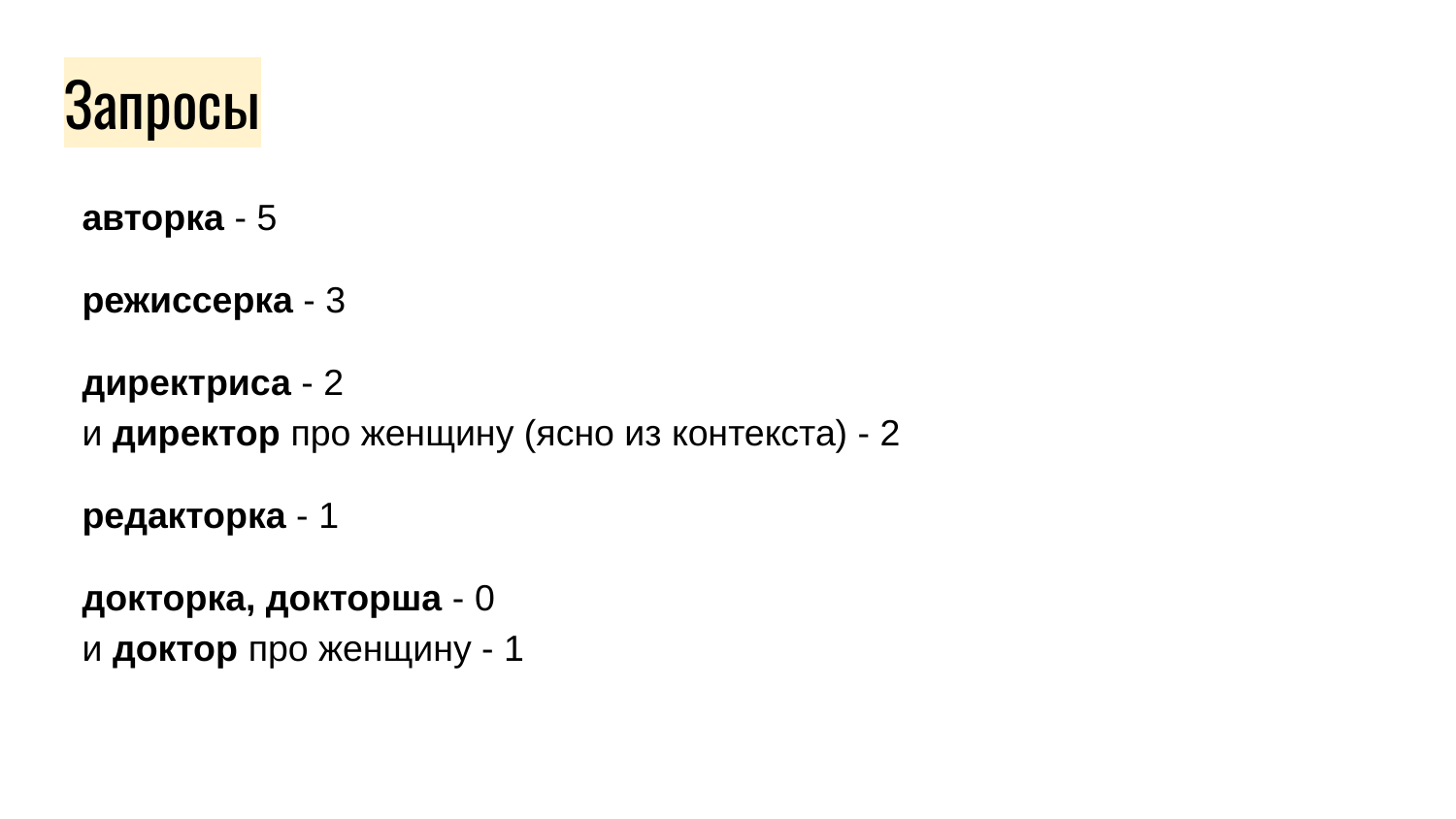

# Запросы
авторка - 5
режиссерка - 3
директриса - 2
и директор про женщину (ясно из контекста) - 2
редакторка - 1
докторка, докторша - 0
и доктор про женщину - 1